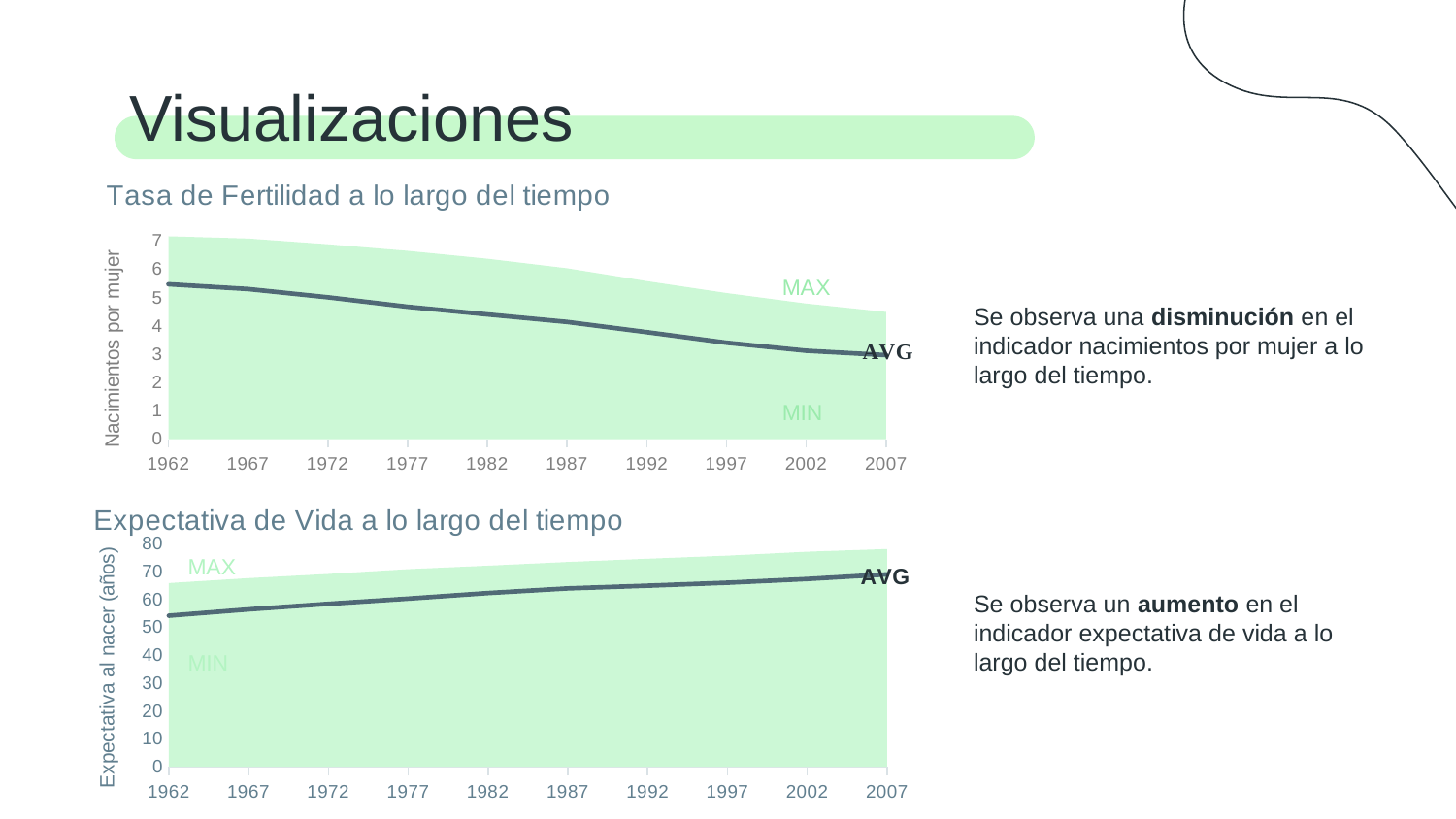

# Visualizaciones

### Chart: Tasa de Fertilidad a lo largo del tiempo

| Category | Up | Low | Promedio de Value |
|---|---|---|---|
| 1962 | 7.174554487684249 | 3.784460584541428 | 5.4795075361128385 |
| 1967 | 7.094355054690409 | 3.5234621105977126 | 5.308908582644061 |
| 1972 | 6.892228680309967 | 3.1398247682330487 | 5.016026724271508 |
| 1977 | 6.659778212916738 | 2.7033077127779617 | 4.68154296284735 |
| 1982 | 6.380329418782431 | 2.439507716089665 | 4.409918567436048 |
| 1987 | 6.042685973691462 | 2.2453210312354135 | 4.144003502463438 |
| 1992 | 5.588018489933125 | 1.980014702405324 | 3.7840165961692245 |
| 1997 | 5.166503915550198 | 1.6522164946762532 | 3.4093602051132255 |
| 2002 | 4.793165418963327 | 1.4557063716046539 | 3.1244358952839906 |
| 2007 | 4.497026820531172 | 1.4440016064460934 | 2.9705142134886326 |
Se observa una disminución en el indicador nacimientos por mujer a lo largo del tiempo.

### Chart: Expectativa de Vida a lo largo del tiempo

| Category | Up | Low | Promedio de Value |
|---|---|---|---|
| 1962 | 65.953830064207 | 42.57423519672437 | 54.264032630465685 |
| 1967 | 67.73765318697802 | 45.29311445477103 | 56.515383820874526 |
| 1972 | 69.23444891557604 | 47.78764008547138 | 58.51104450052371 |
| 1977 | 70.94809683649845 | 49.84062942202355 | 60.394363129261 |
| 1982 | 72.19076239292927 | 52.58292229805828 | 62.386842345493775 |
| 1987 | 73.5241654524118 | 54.569121654678334 | 64.04664355354507 |
| 1992 | 74.67874920626409 | 55.34454657294413 | 65.0116478896041 |
| 1997 | 75.78896083097304 | 56.3824100261913 | 66.08568542858217 |
| 2002 | 77.20984513567979 | 57.6492060427459 | 67.42952558921284 |
| 2007 | 78.18186446508845 | 59.980196554413126 | 69.08103050975079 |
Se observa un aumento en el indicador expectativa de vida a lo largo del tiempo.